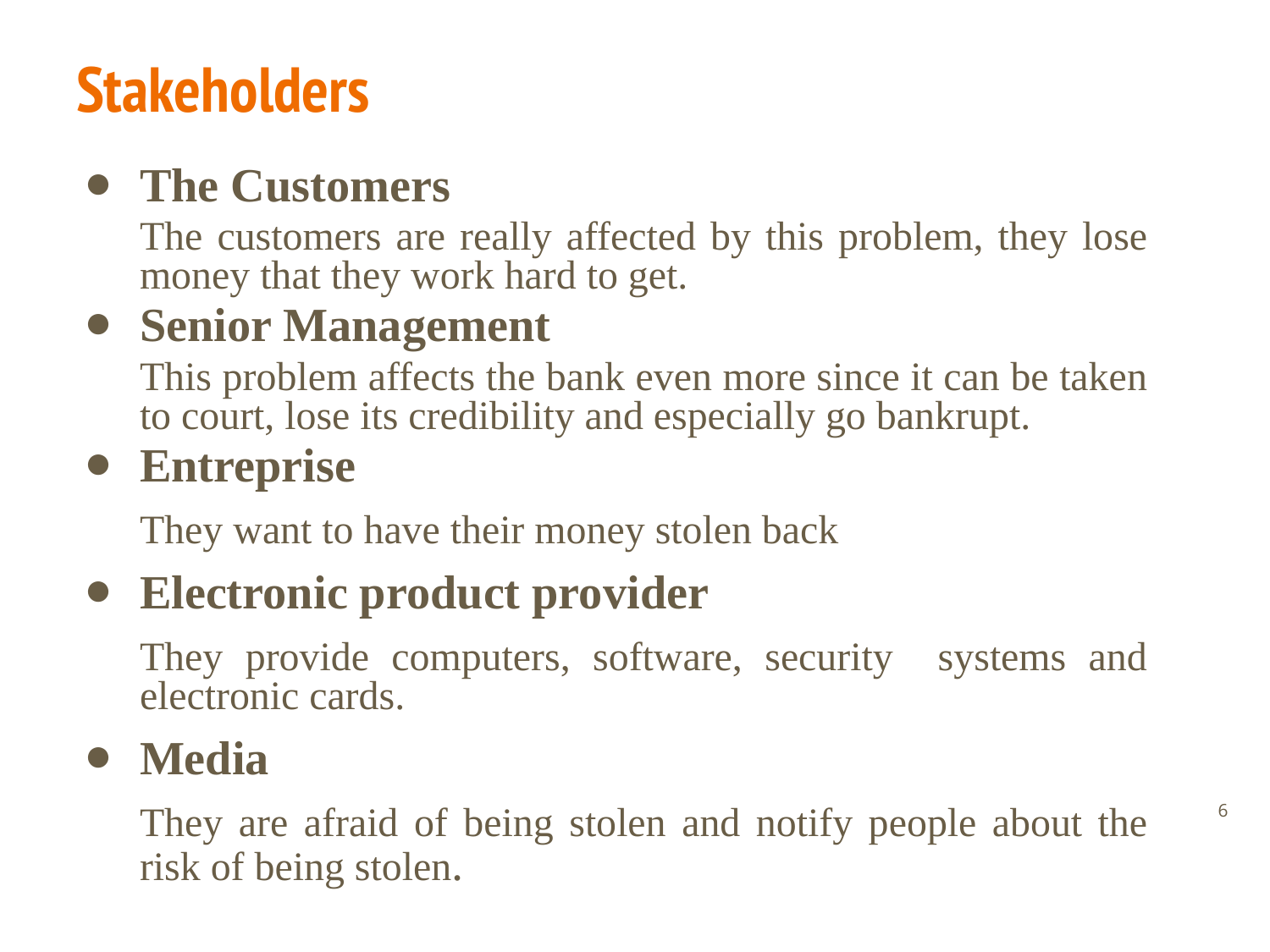

# Stakeholders
The Customers
The customers are really affected by this problem, they lose money that they work hard to get.
Senior Management
This problem affects the bank even more since it can be taken to court, lose its credibility and especially go bankrupt.
Entreprise
They want to have their money stolen back
Electronic product provider
They provide computers, software, security  systems and electronic cards.
Media
They are afraid of being stolen and notify people about the risk of being stolen.
6